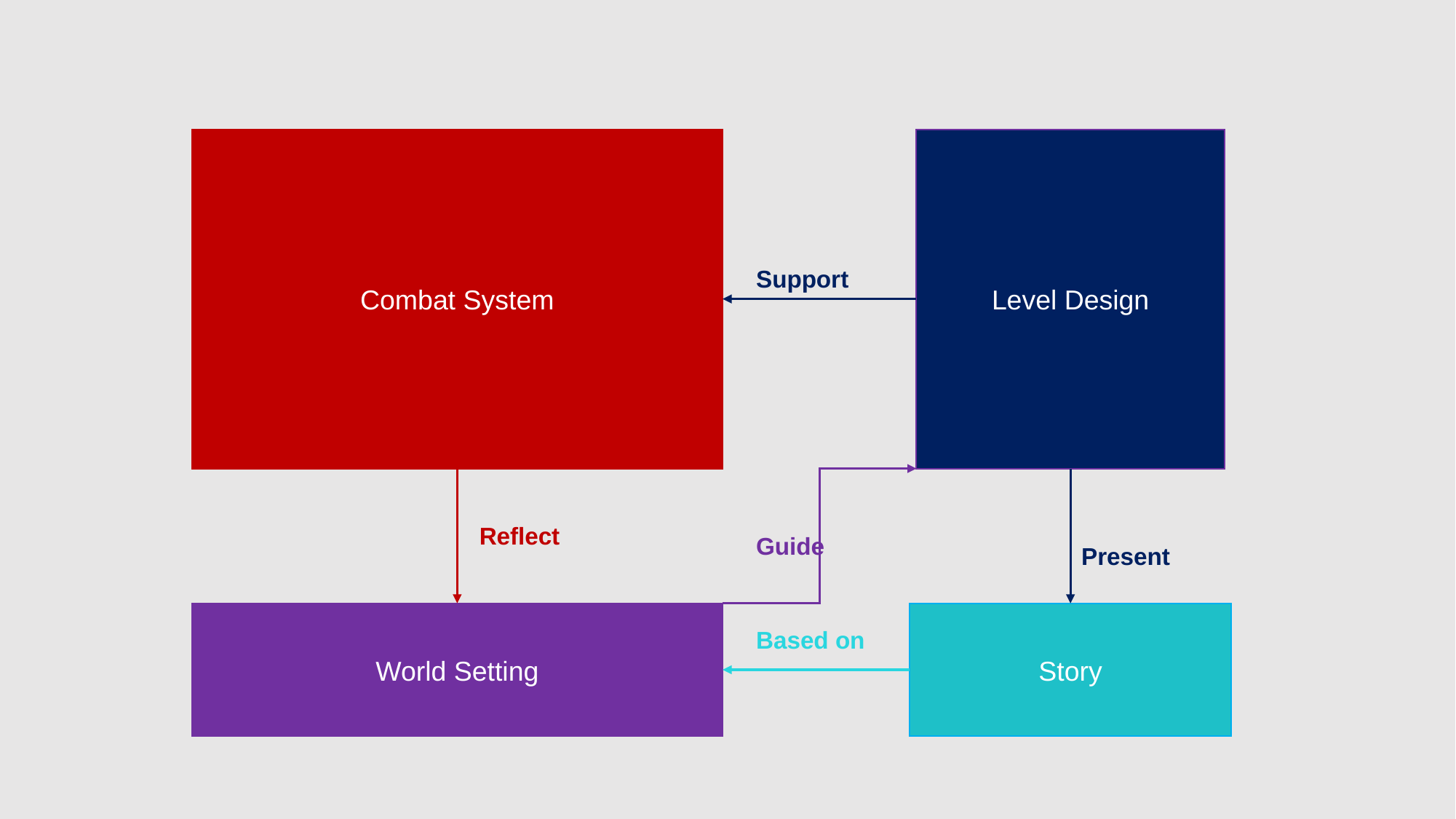

Combat System
Level Design
Support
Reflect
Guide
Present
World Setting
Story
Based on